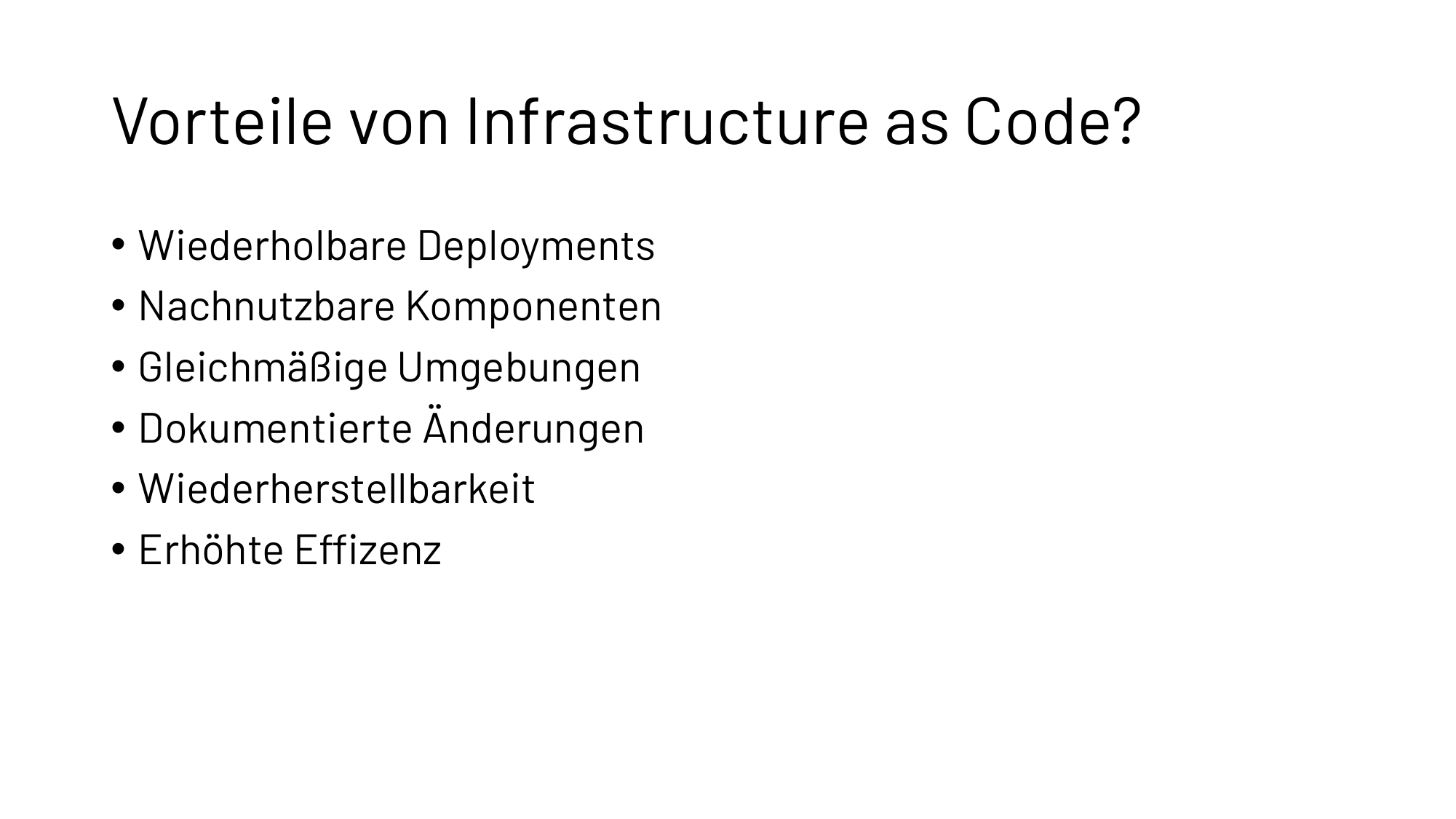

# Vorteile von Infrastructure as Code?
Wiederholbare Deployments
Nachnutzbare Komponenten
Gleichmäßige Umgebungen
Dokumentierte Änderungen
Wiederherstellbarkeit
Erhöhte Effizenz